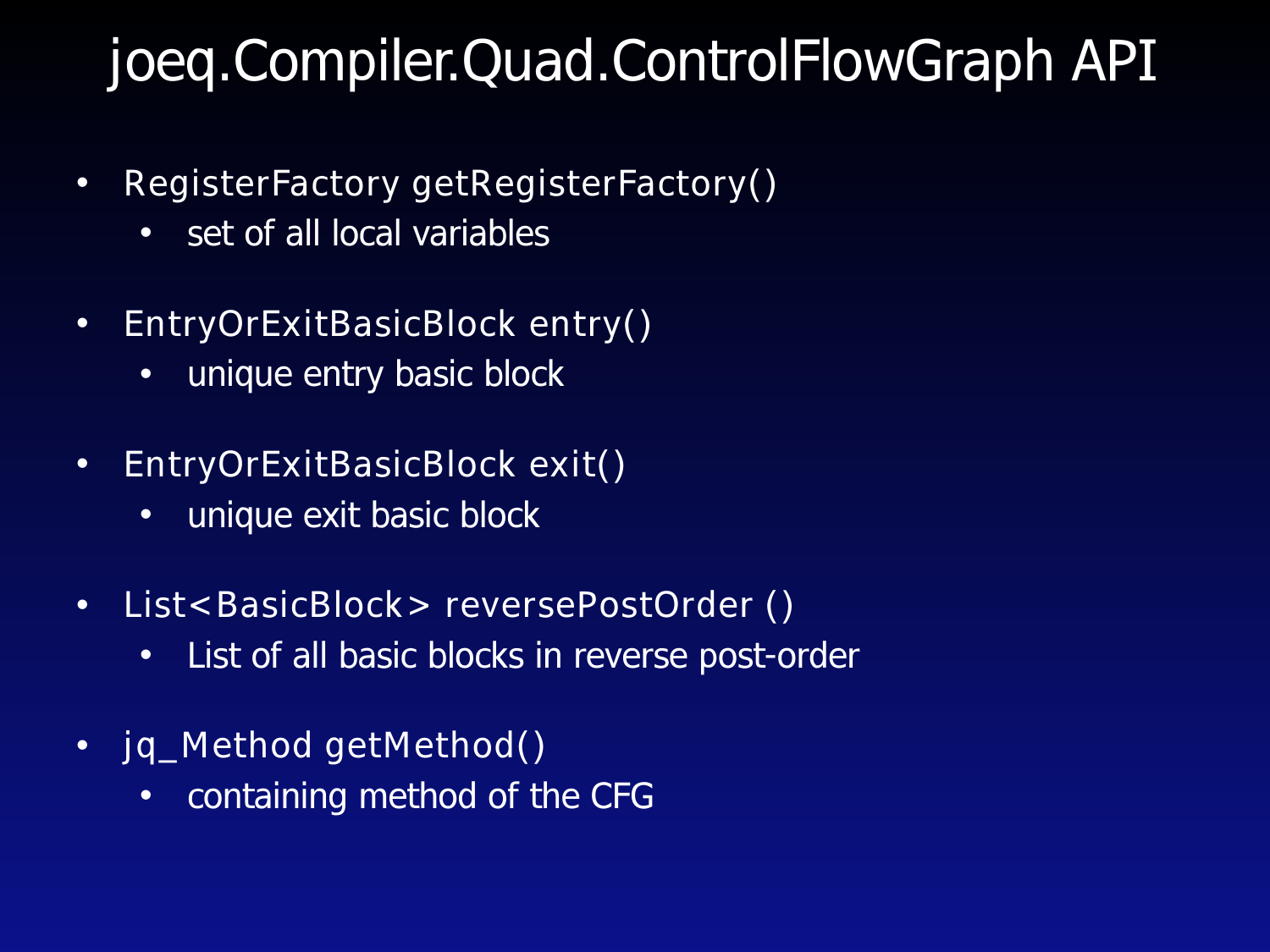

# joeq.Compiler.Quad.ControlFlowGraph API
RegisterFactory getRegisterFactory()
set of all local variables
EntryOrExitBasicBlock entry()
unique entry basic block
EntryOrExitBasicBlock exit()
unique exit basic block
List<BasicBlock> reversePostOrder ()
List of all basic blocks in reverse post-order
jq_Method getMethod()
containing method of the CFG